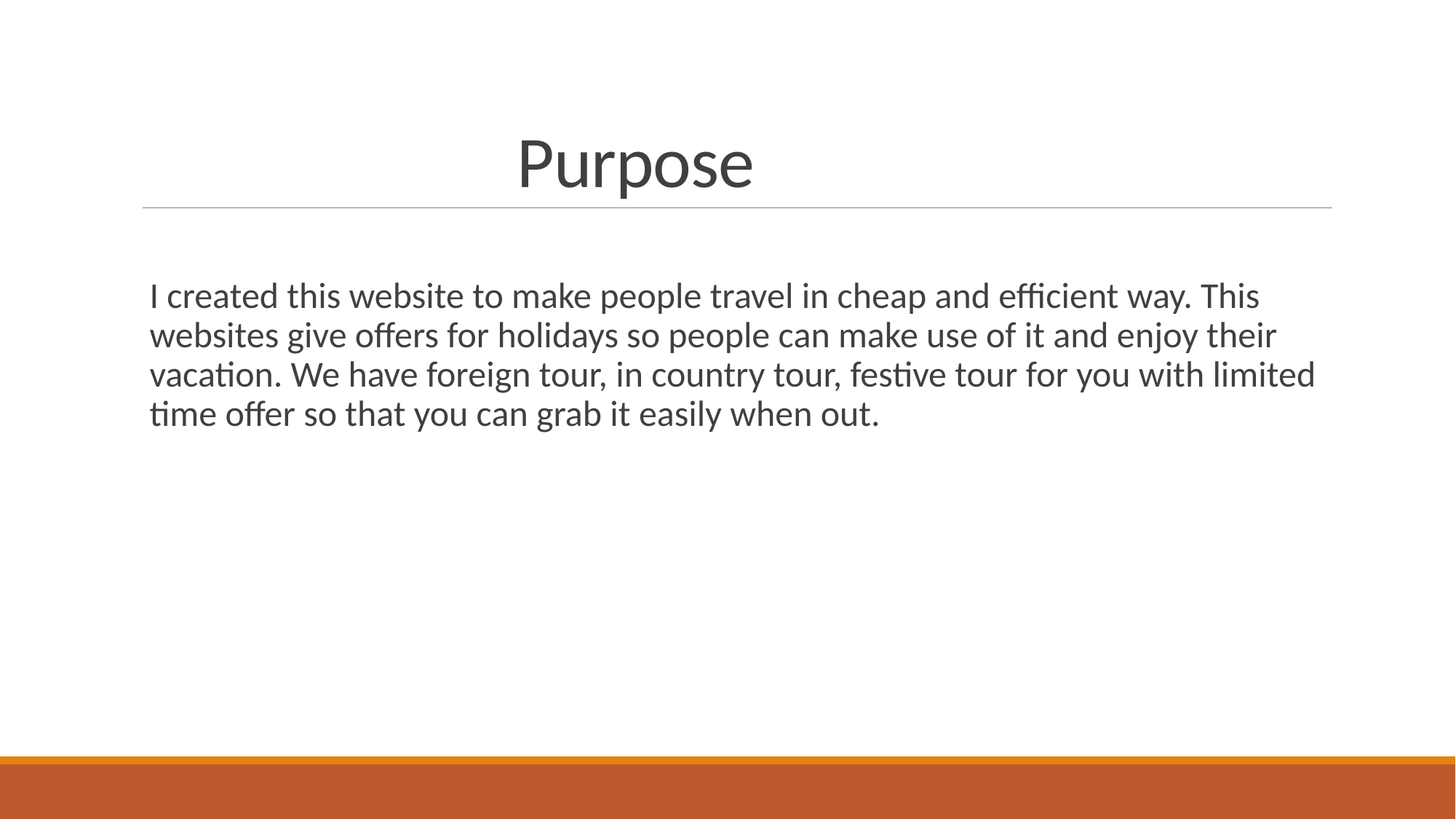

# Purpose
I created this website to make people travel in cheap and efficient way. This websites give offers for holidays so people can make use of it and enjoy their vacation. We have foreign tour, in country tour, festive tour for you with limited time offer so that you can grab it easily when out.